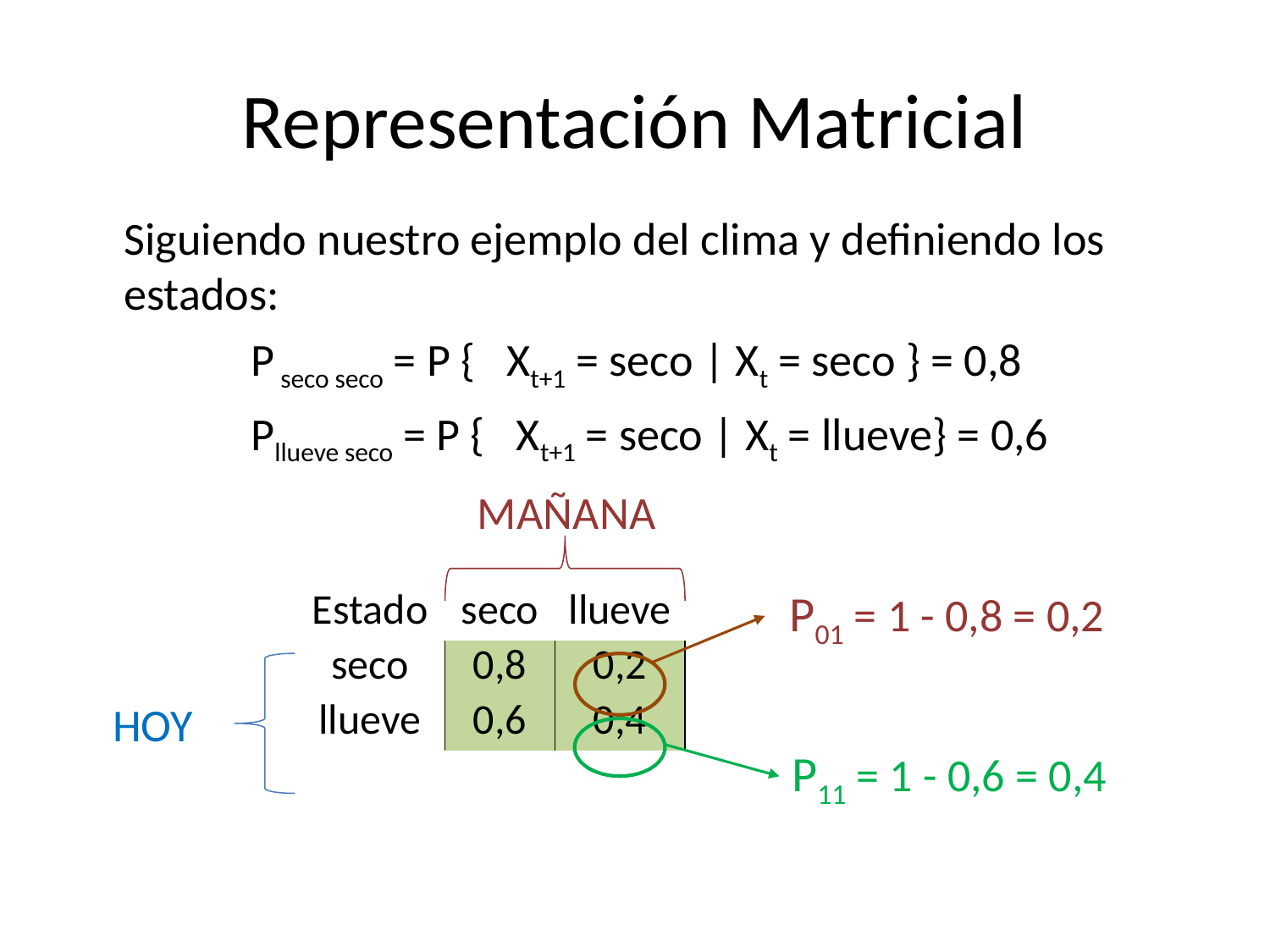

# Representación Matricial
Siguiendo nuestro ejemplo del clima y definiendo los estados:
 	P seco seco = P {   Xt+1 = seco | Xt = seco } = 0,8
	Pllueve seco = P {   Xt+1 = seco | Xt = llueve} = 0,6

MAÑANA
P01 = 1 - 0,8 = 0,2
| Estado | seco | llueve |
| --- | --- | --- |
| seco | 0,8 | 0,2 |
| llueve | 0,6 | 0,4 |

HOY

P11 = 1 - 0,6 = 0,4